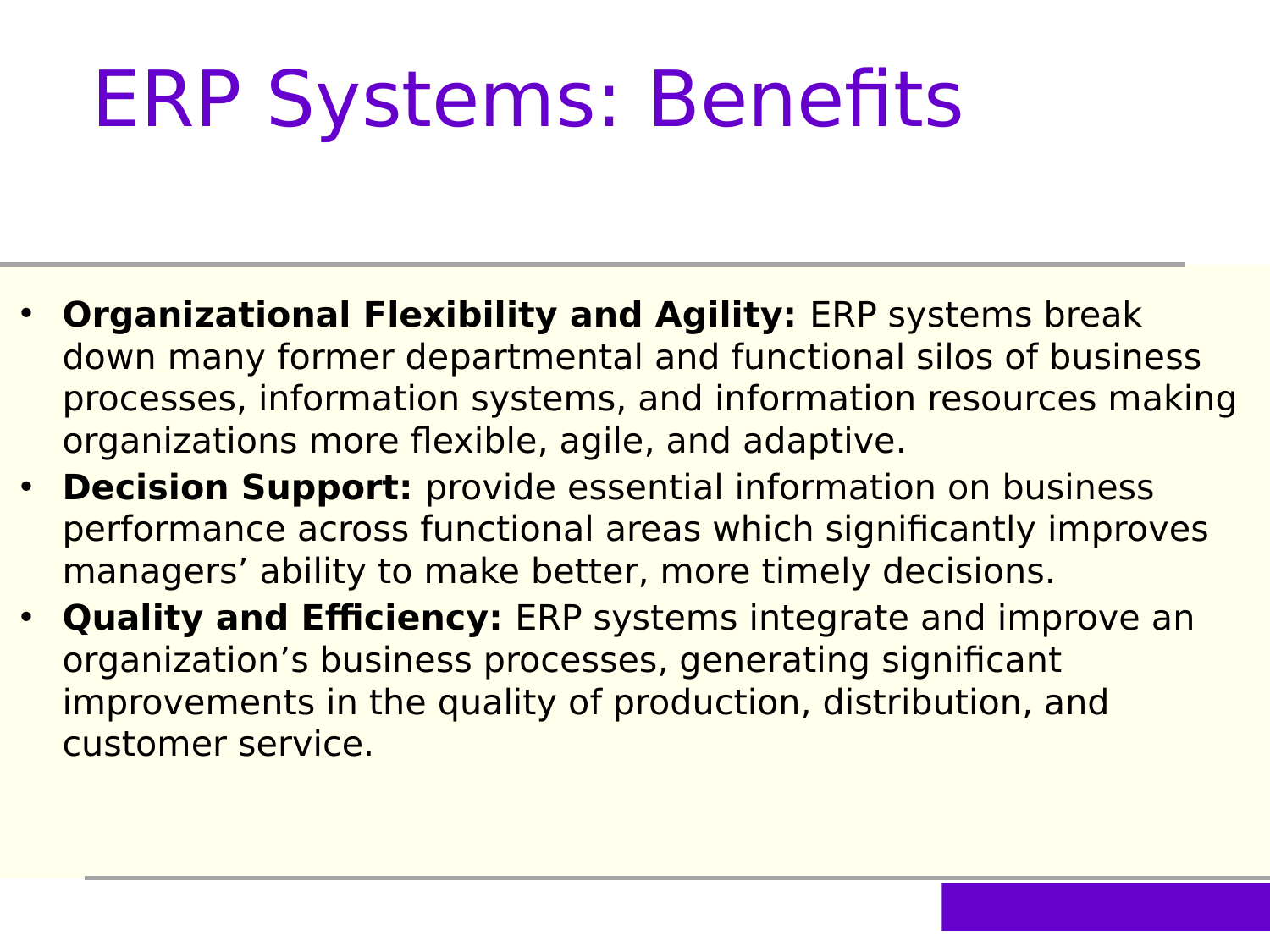

ERP Systems: Benefits
Organizational Flexibility and Agility: ERP systems break down many former departmental and functional silos of business processes, information systems, and information resources making organizations more flexible, agile, and adaptive.
Decision Support: provide essential information on business performance across functional areas which significantly improves managers’ ability to make better, more timely decisions.
Quality and Efficiency: ERP systems integrate and improve an organization’s business processes, generating significant improvements in the quality of production, distribution, and customer service.